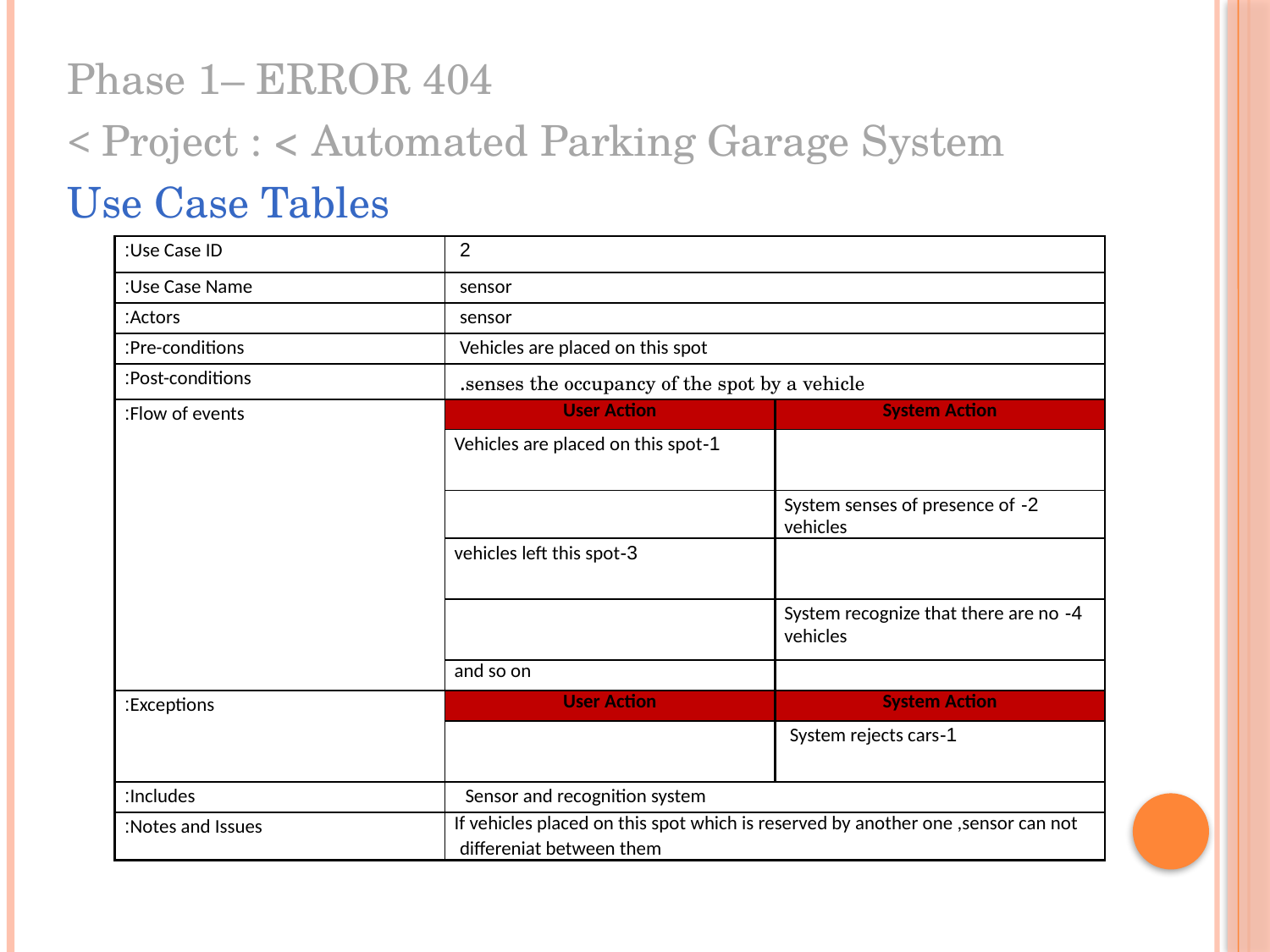

Phase 1– ERROR 404
Project : < Automated Parking Garage System >
Use Case Tables

| Use Case ID: | 2 |  |
| --- | --- | --- |
| Use Case Name: | sensor |  |
| Actors: | sensor |  |
| Pre-conditions: | Vehicles are placed on this spot |  |
| Post-conditions: | senses the occupancy of the spot by a vehicle. |  |
| Flow of events: | User Action | System Action |
|  | 1-Vehicles are placed on this spot |  |
|  |  | 2- System senses of presence of vehicles |
|  | 3-vehicles left this spot |  |
|  |  | 4- System recognize that there are no vehicles |
|  | and so on |  |
| Exceptions: | User Action | System Action |
|  |  | 1-System rejects cars |
| Includes: | Sensor and recognition system |  |
| Notes and Issues: | If vehicles placed on this spot which is reserved by another one ,sensor can not differeniat between them |  |